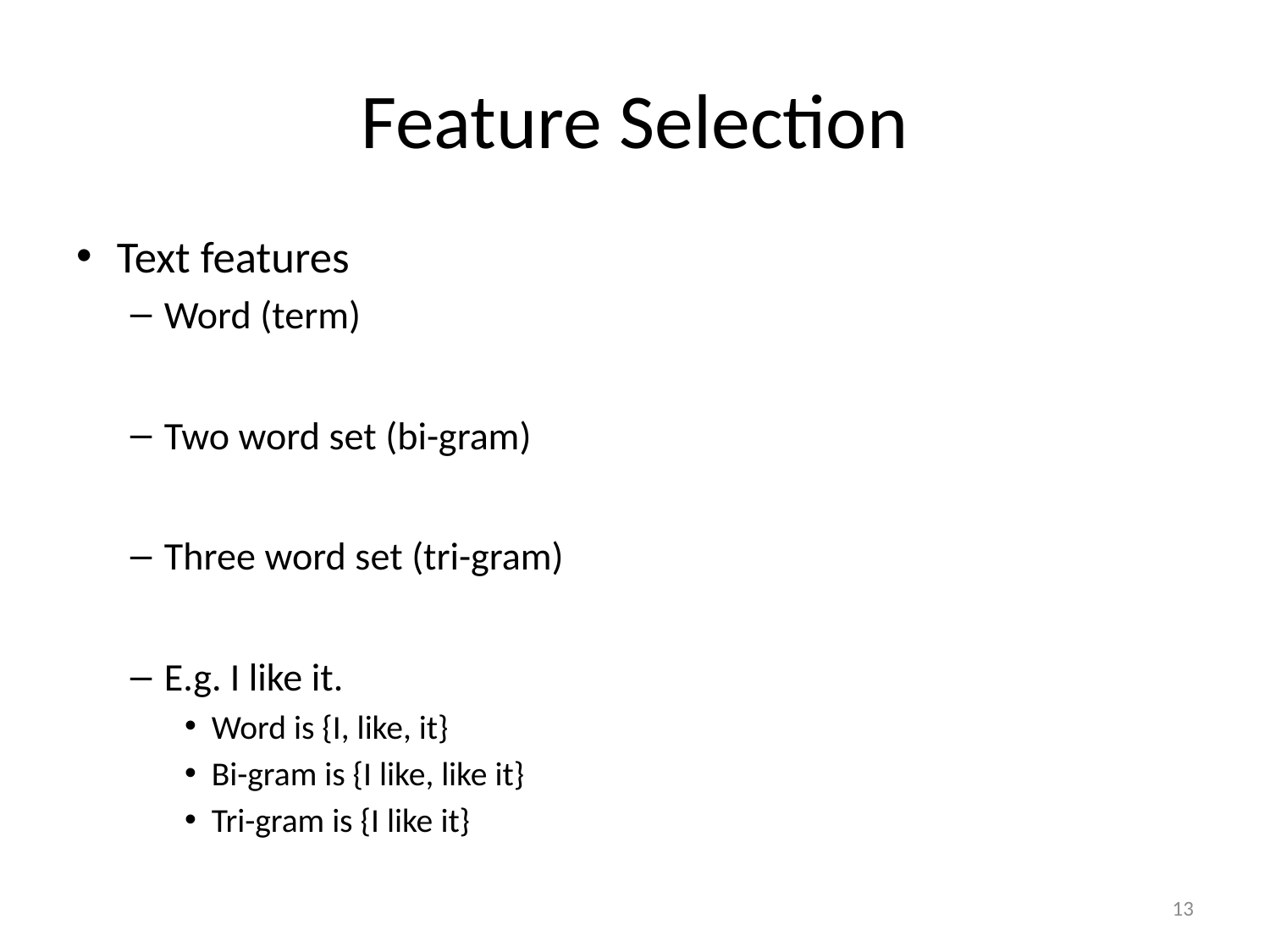

# Feature Selection
Text features
Word (term)

Two word set (bi-gram)

Three word set (tri-gram)

E.g. I like it.
Word is {I, like, it}
Bi-gram is {I like, like it}
Tri-gram is {I like it}
13